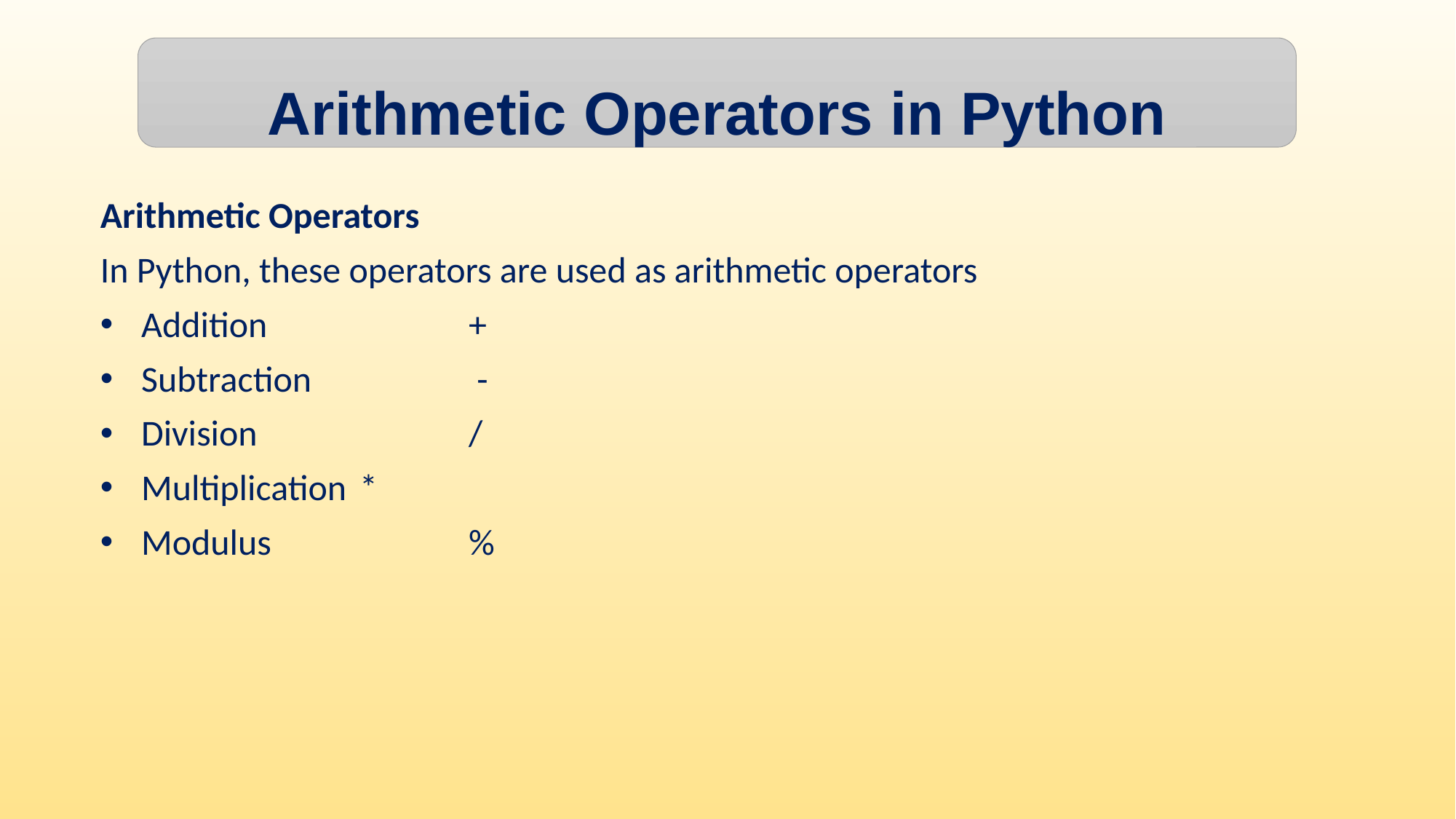

Arithmetic Operators in Python
Arithmetic Operators
In Python, these operators are used as arithmetic operators
Addition 		+
Subtraction		 -
Division 		/
Multiplication 	*
Modulus 		%